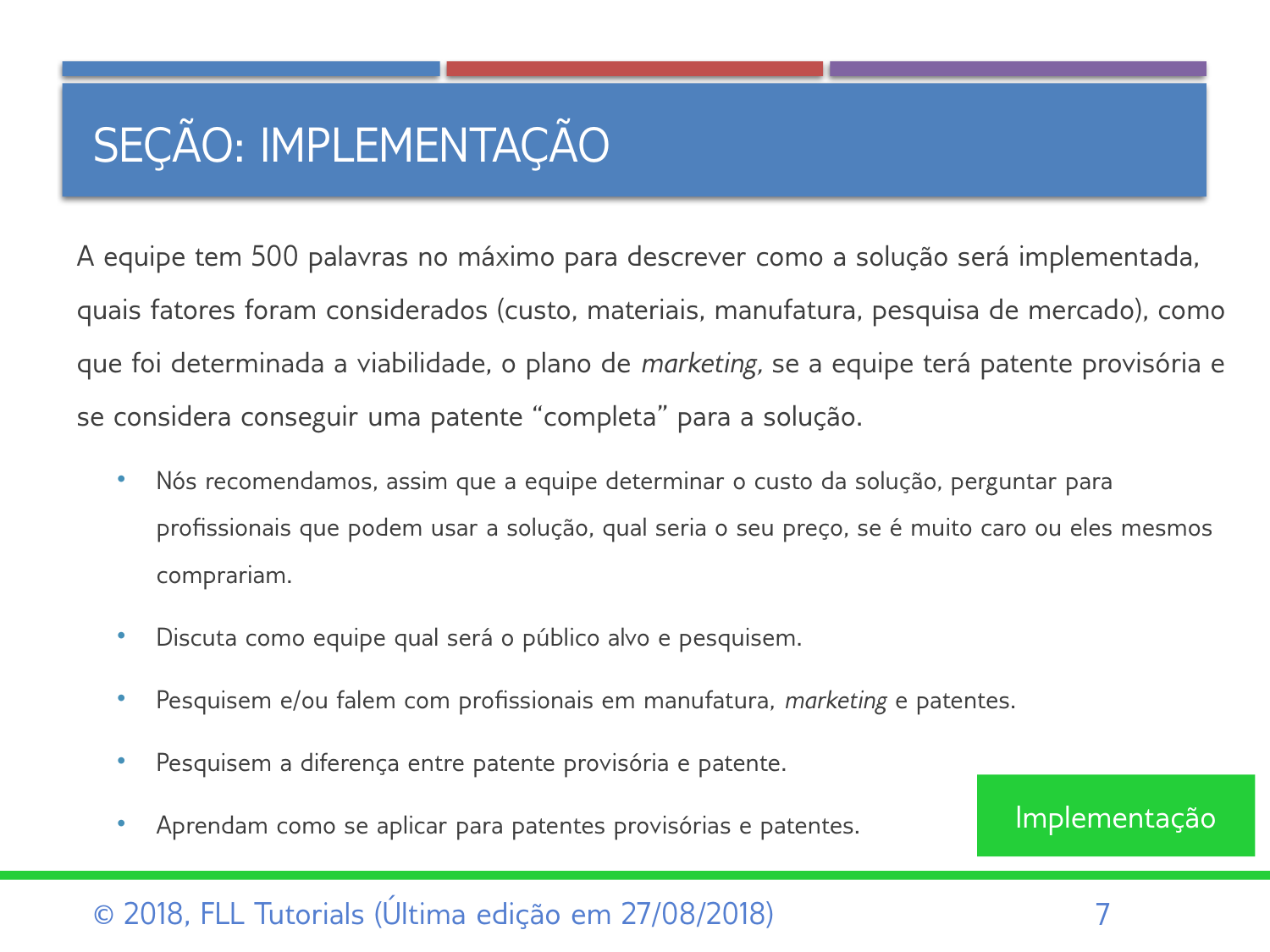

Seção: implementação
A equipe tem 500 palavras no máximo para descrever como a solução será implementada, quais fatores foram considerados (custo, materiais, manufatura, pesquisa de mercado), como que foi determinada a viabilidade, o plano de marketing, se a equipe terá patente provisória e se considera conseguir uma patente “completa” para a solução.
Nós recomendamos, assim que a equipe determinar o custo da solução, perguntar para profissionais que podem usar a solução, qual seria o seu preço, se é muito caro ou eles mesmos comprariam.
Discuta como equipe qual será o público alvo e pesquisem.
Pesquisem e/ou falem com profissionais em manufatura, marketing e patentes.
Pesquisem a diferença entre patente provisória e patente.
Aprendam como se aplicar para patentes provisórias e patentes.

Implementação
© 2018, FLL Tutorials (Última edição em 27/08/2018)
7